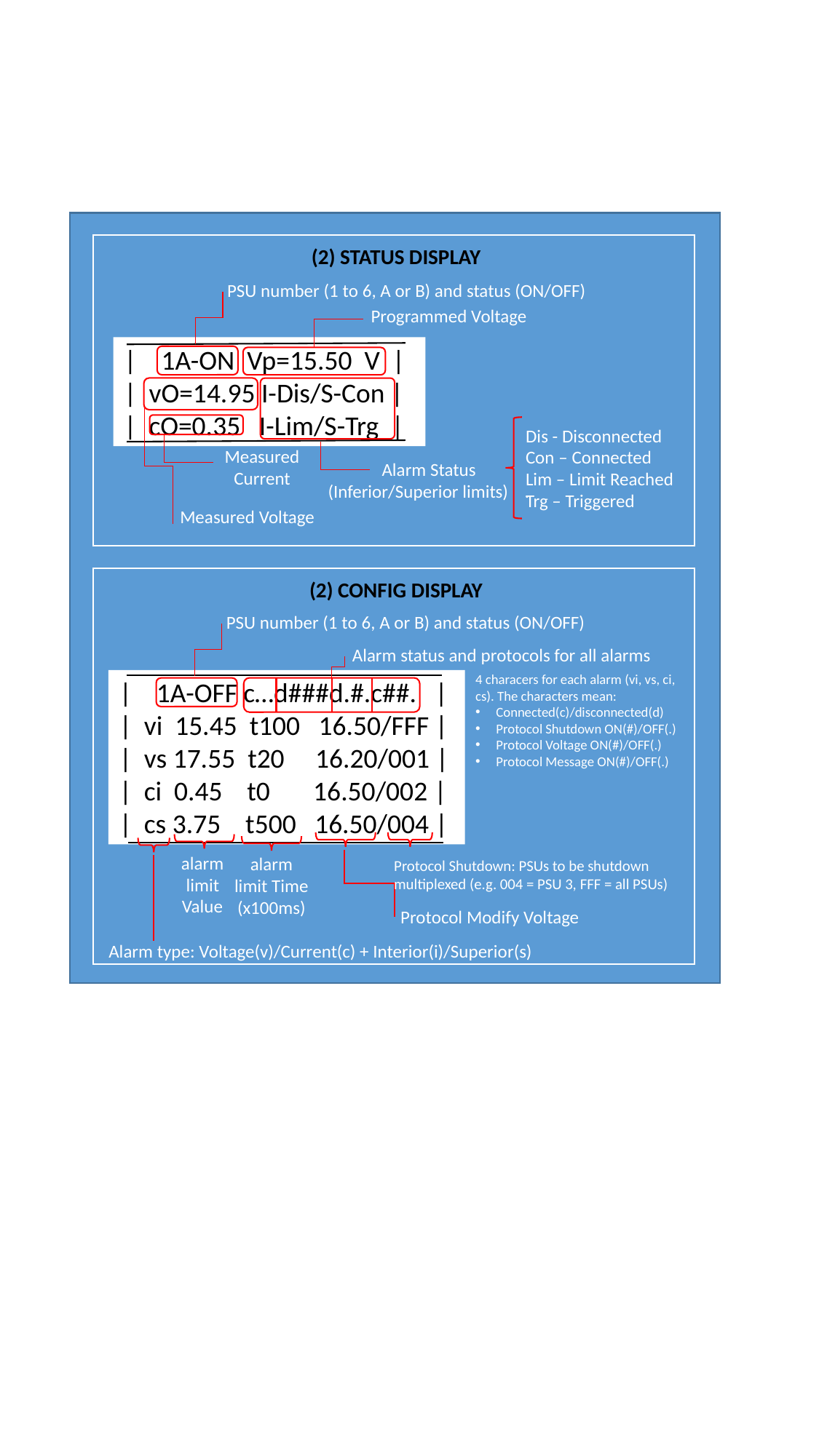

(2) Status Display
PSU number (1 to 6, A or B) and status (ON/OFF)
Programmed Voltage
|    1A-ON  Vp=15.50  V  |
|  vO=14.95 I-Dis/S-Con |
|  cO=0.35   I-Lim/S-Trg  |

Dis - Disconnected
Con – Connected
Lim – Limit Reached
Trg – Triggered
Measured Current
Alarm Status
(Inferior/Superior limits)    .
Measured Voltage

(2) Config Display
PSU number (1 to 6, A or B) and status (ON/OFF)
Alarm status and protocols for all alarms
4 characers for each alarm (vi, vs, ci, cs). The characters mean:
Connected(c)/disconnected(d)
Protocol Shutdown ON(#)/OFF(.)
Protocol Voltage ON(#)/OFF(.)
Protocol Message ON(#)/OFF(.)
|    1A-OFF c…d###d.#.c##.   |
|  vi  15.45  t100   16.50/FFF |
|  vs 17.55  t20     16.20/001 |
|  ci  0.45    t0       16.50/002 |
|  cs 3.75    t500   16.50/004 |

alarm limit Value
alarm limit Time
(x100ms)
Protocol Shutdown: PSUs to be shutdown multiplexed (e.g. 004 = PSU 3, FFF = all PSUs)
Protocol Modify Voltage
Alarm type: Voltage(v)/Current(c) + Interior(i)/Superior(s)